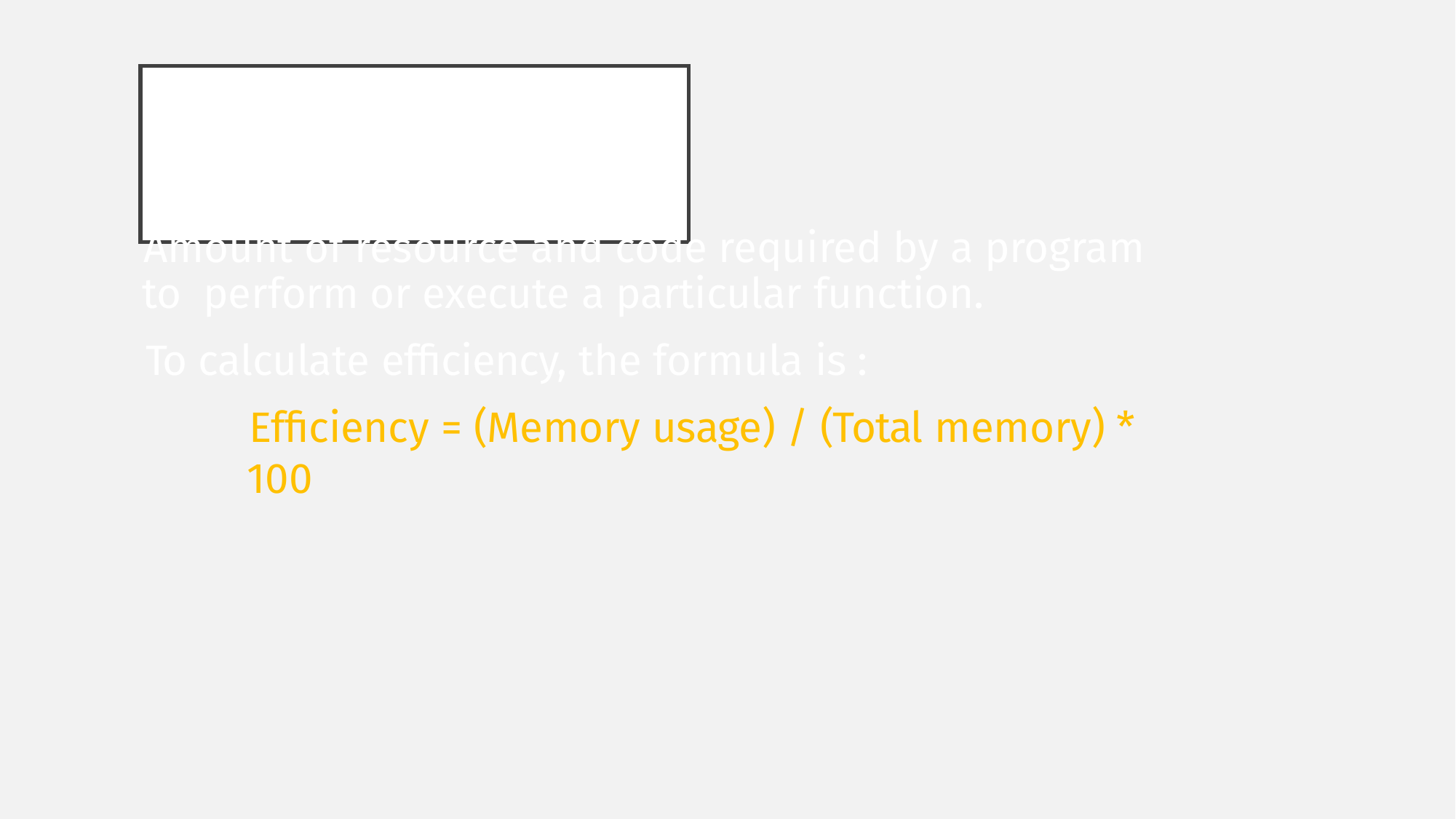

# Calculate Efficiency
Amount of resource and code required by a program to  perform or execute a particular function.
To calculate efficiency, the formula is :
Efficiency = (Memory usage) / (Total memory) * 100